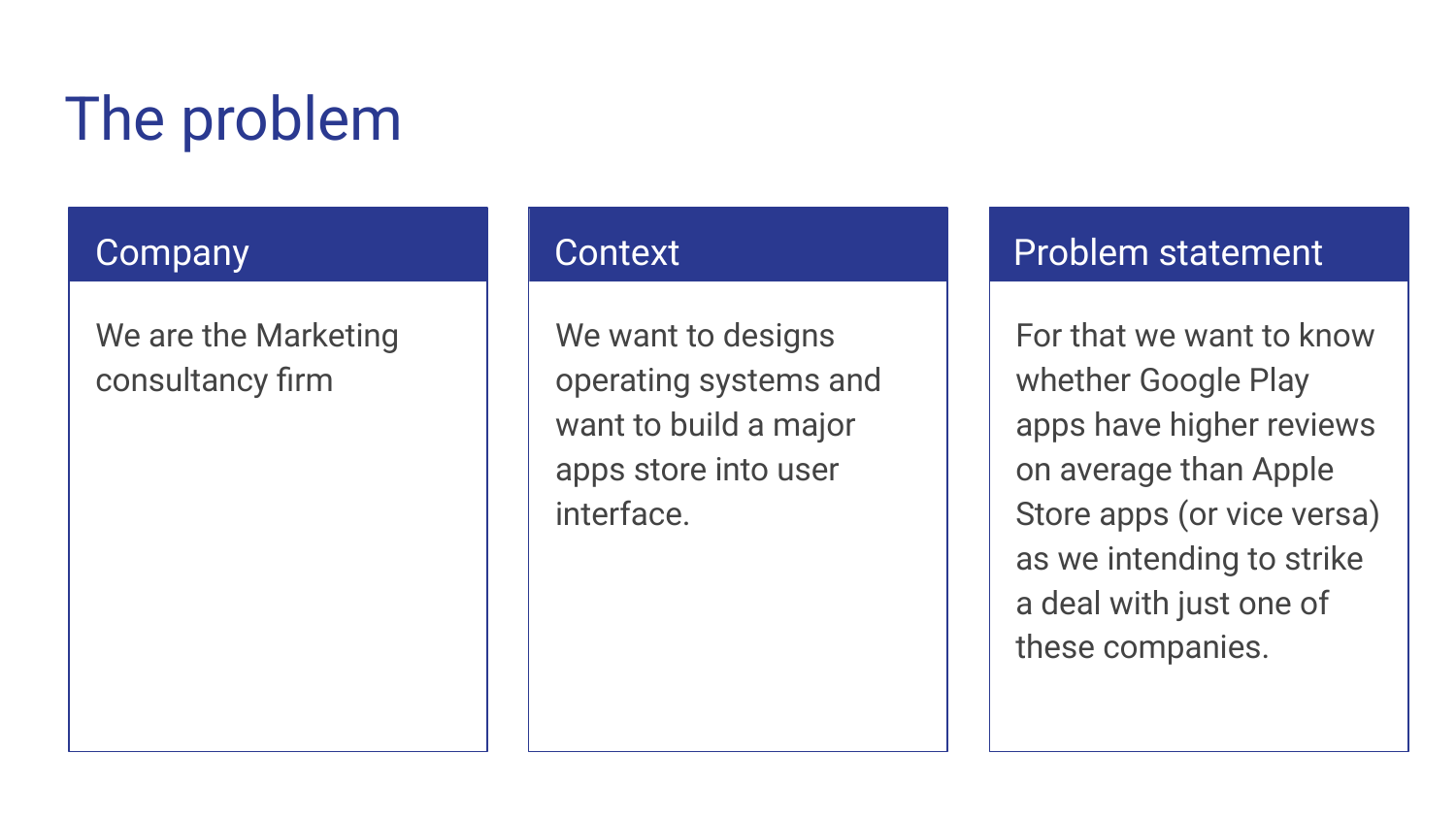

# The problem

Company

Context

Problem statement
We are the Marketing consultancy firm
We want to designs operating systems and want to build a major apps store into user interface.
For that we want to know whether Google Play apps have higher reviews on average than Apple Store apps (or vice versa) as we intending to strike a deal with just one of these companies.